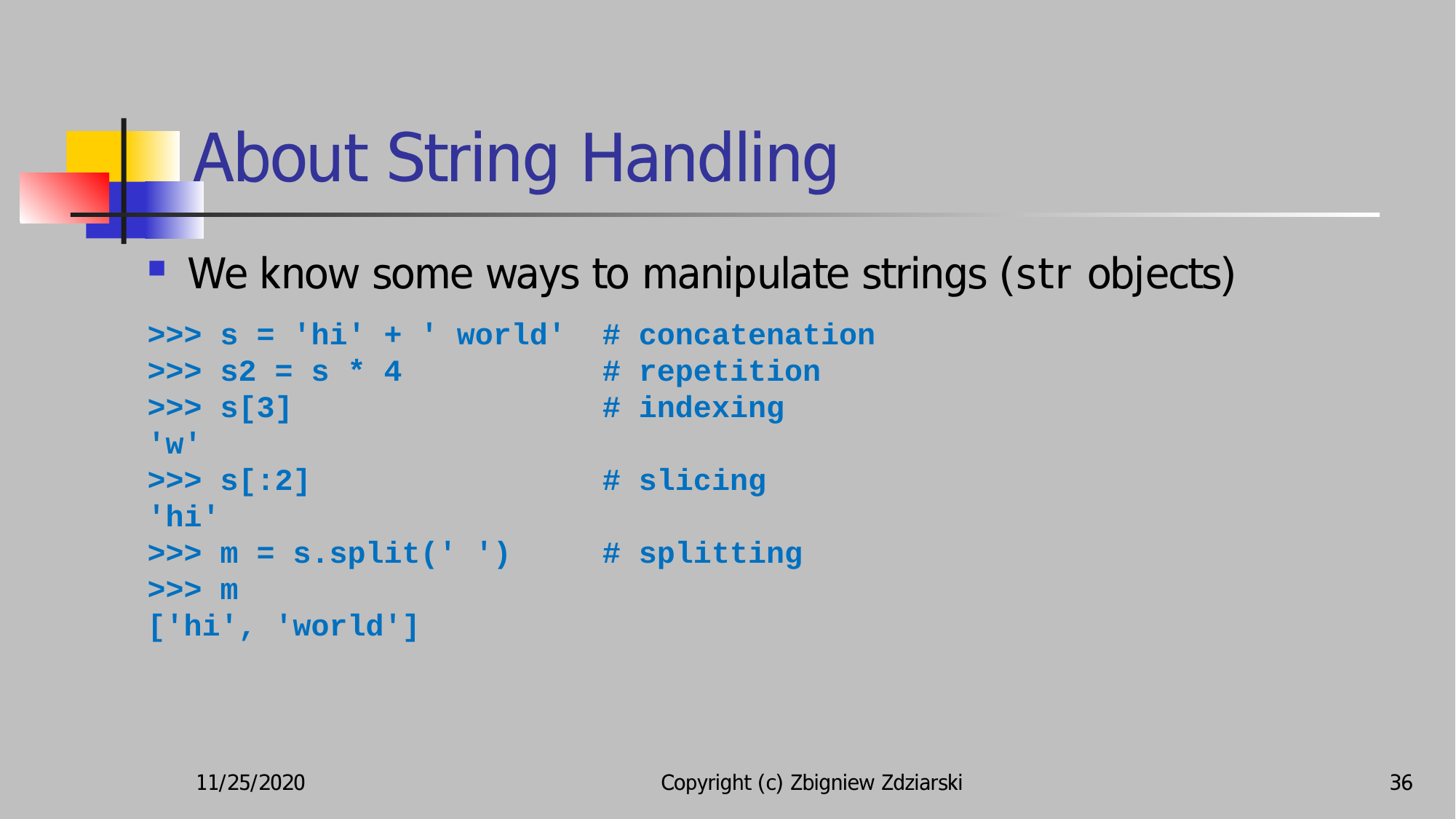

# About String Handling
We know some ways to manipulate strings (str objects)

>>> s = 'hi' + ' world'  # concatenation
>>> s2 = s * 4           # repetition
>>> s[3]                 # indexing
'w'
>>> s[:2]                # slicing
'hi'
>>> m = s.split(' ')     # splitting
>>> m
['hi', 'world']

11/25/2020
Copyright (c) Zbigniew Zdziarski
36